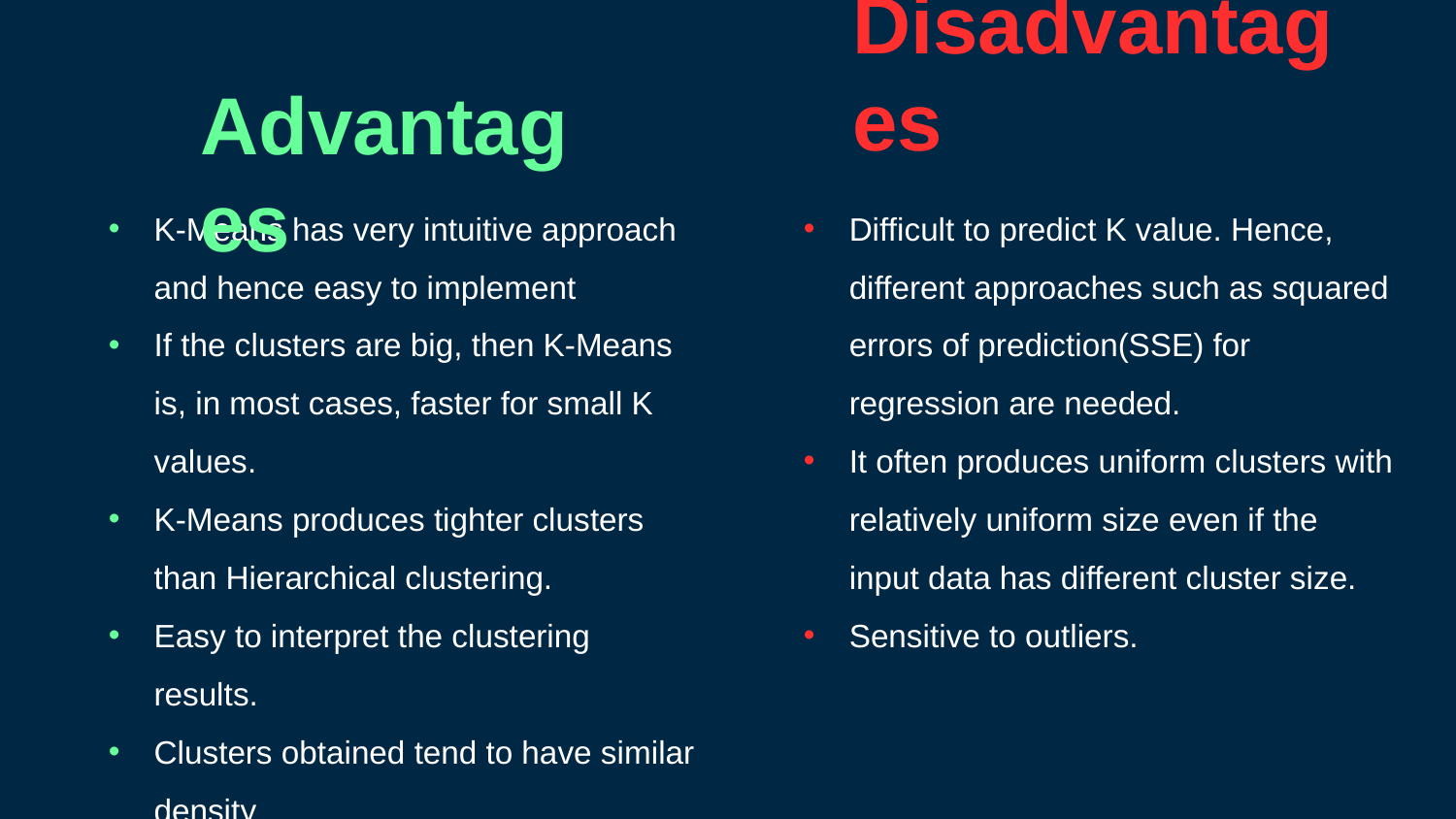

Advantages
Disadvantages
K-Means has very intuitive approach and hence easy to implement
If the clusters are big, then K-Means is, in most cases, faster for small K values.
K-Means produces tighter clusters than Hierarchical clustering.
Easy to interpret the clustering results.
Clusters obtained tend to have similar density
Difficult to predict K value. Hence, different approaches such as squared errors of prediction(SSE) for regression are needed.
It often produces uniform clusters with relatively uniform size even if the input data has different cluster size.
Sensitive to outliers.